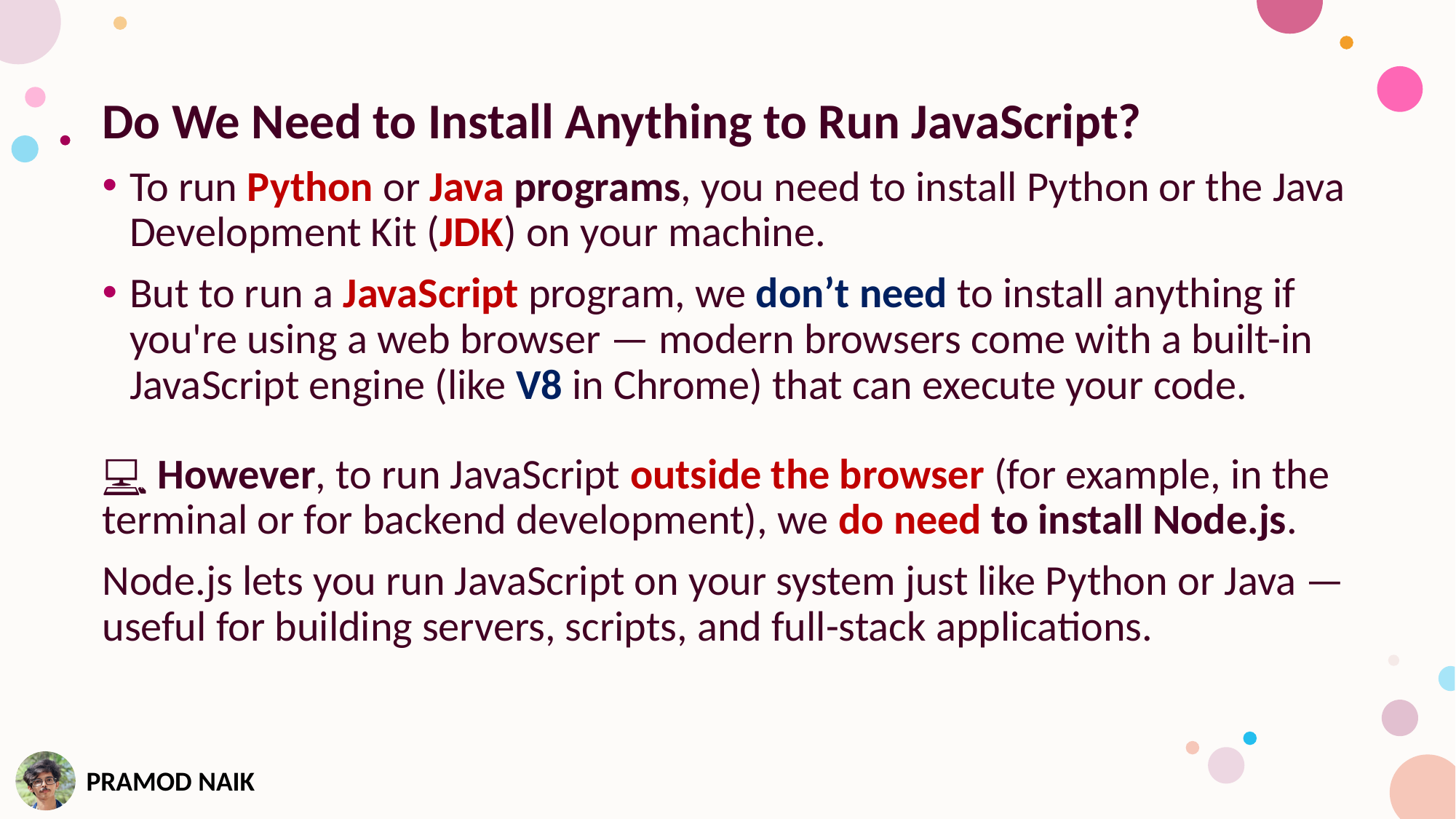

Do We Need to Install Anything to Run JavaScript?
To run Python or Java programs, you need to install Python or the Java Development Kit (JDK) on your machine.
But to run a JavaScript program, we don’t need to install anything if you're using a web browser — modern browsers come with a built-in JavaScript engine (like V8 in Chrome) that can execute your code.

💻 However, to run JavaScript outside the browser (for example, in the terminal or for backend development), we do need to install Node.js.
Node.js lets you run JavaScript on your system just like Python or Java — useful for building servers, scripts, and full-stack applications.